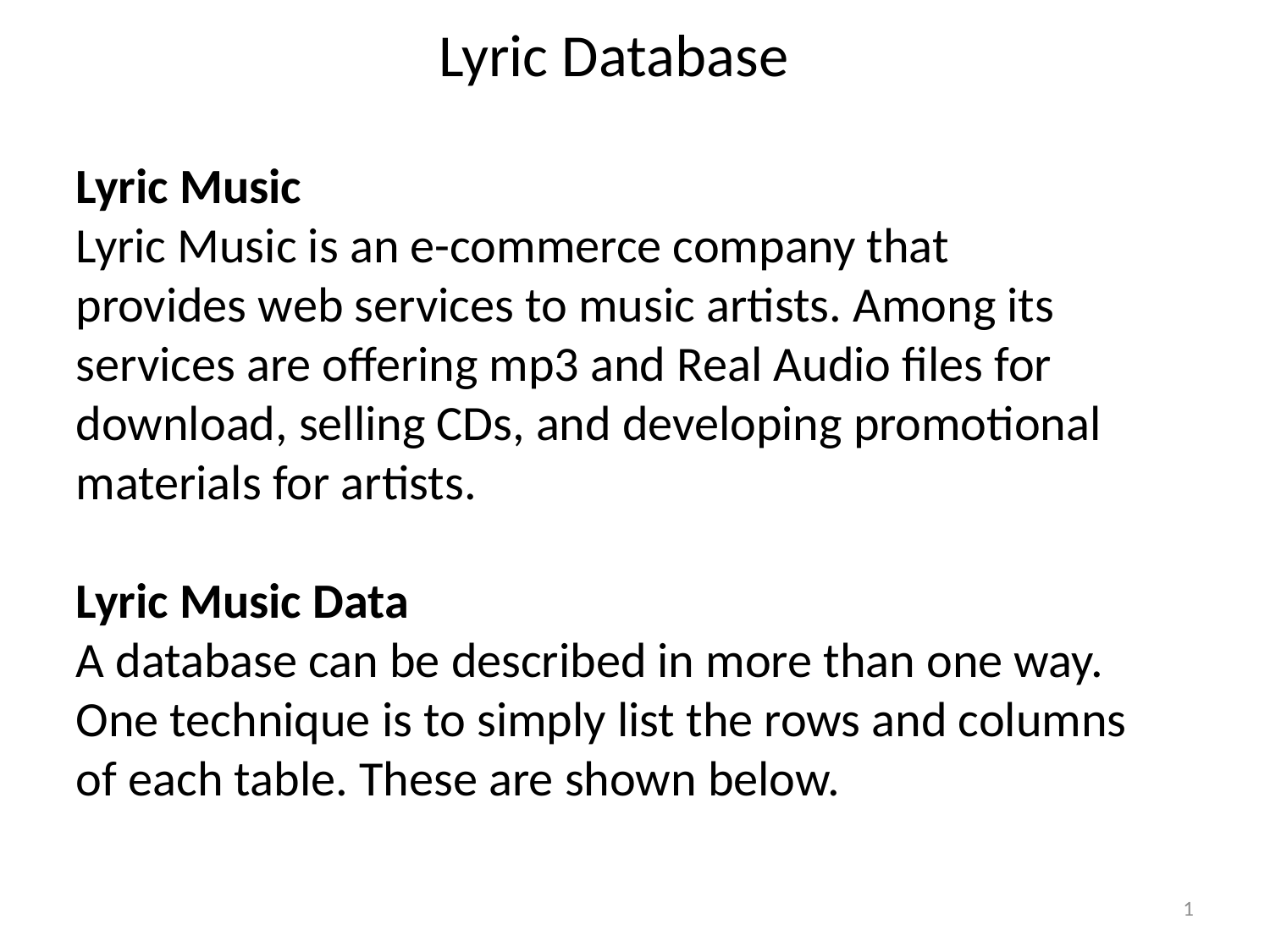

# Lyric Database
Lyric Music
Lyric Music is an e-commerce company that provides web services to music artists. Among its services are offering mp3 and Real Audio files for download, selling CDs, and developing promotional materials for artists.

Lyric Music Data
A database can be described in more than one way. One technique is to simply list the rows and columns of each table. These are shown below.
1